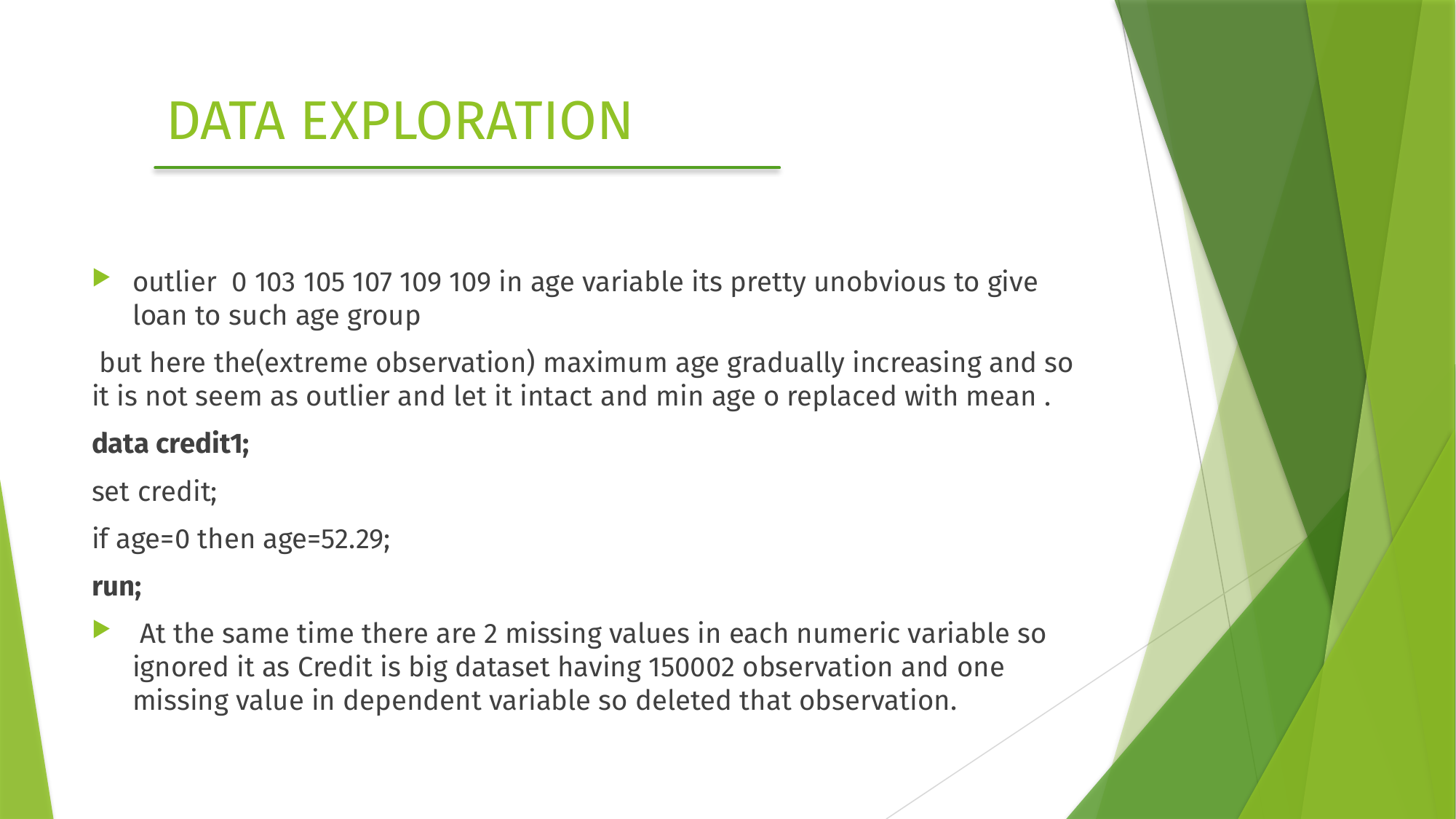

# DATA EXPLORATION
outlier  0 103 105 107 109 109 in age variable its pretty unobvious to give loan to such age group
 but here the(extreme observation) maximum age gradually increasing and so it is not seem as outlier and let it intact and min age o replaced with mean .
data credit1;
set credit;
if age=0 then age=52.29;
run;
 At the same time there are 2 missing values in each numeric variable so ignored it as Credit is big dataset having 150002 observation and one missing value in dependent variable so deleted that observation.